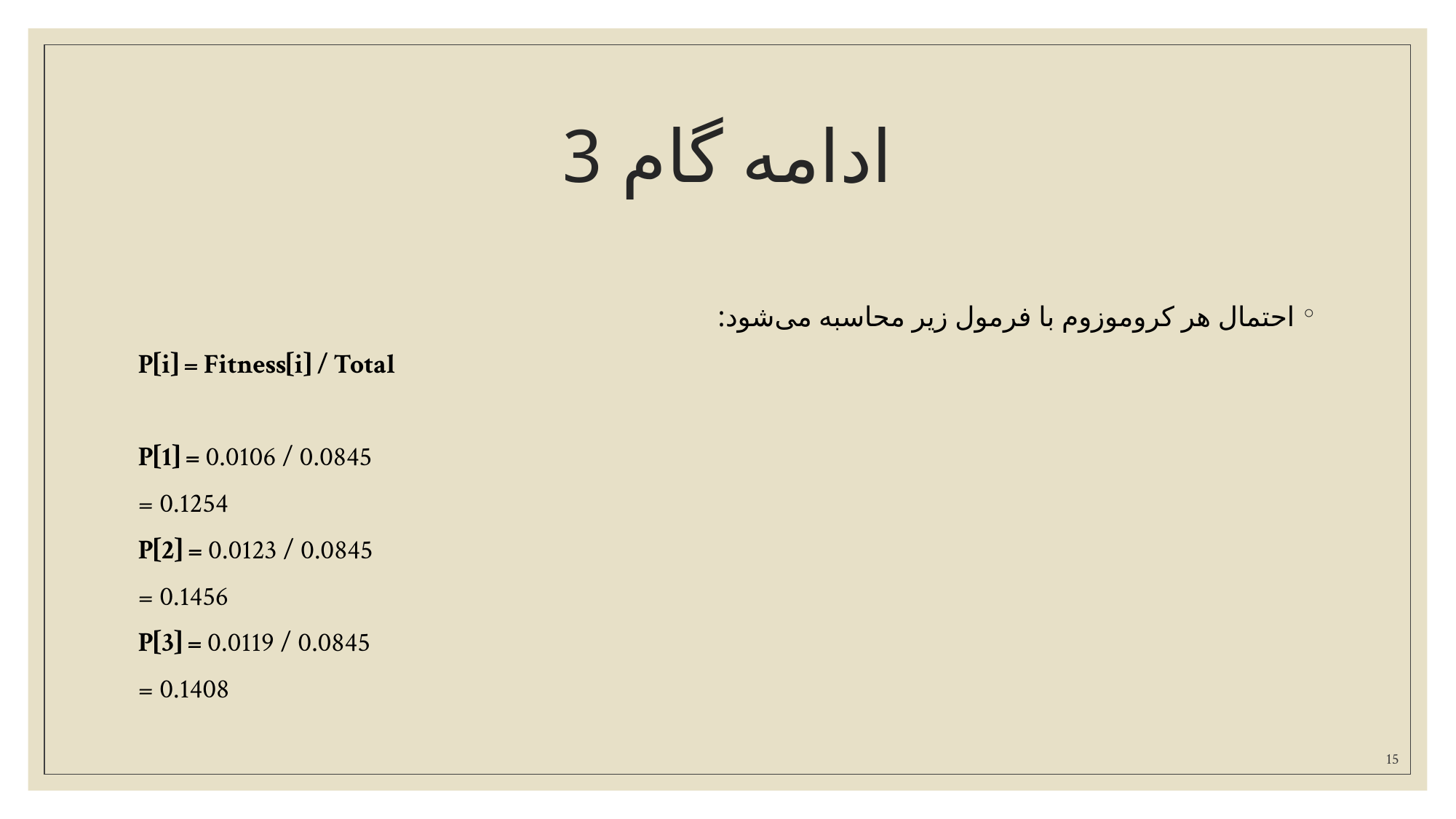

# ادامه گام 3
احتمال هر کروموزوم با فرمول زیر محاسبه می‌شود:
P[i] = Fitness[i] / Total

P[1] = 0.0106 / 0.0845
= 0.1254
P[2] = 0.0123 / 0.0845
= 0.1456
P[3] = 0.0119 / 0.0845
= 0.1408

15